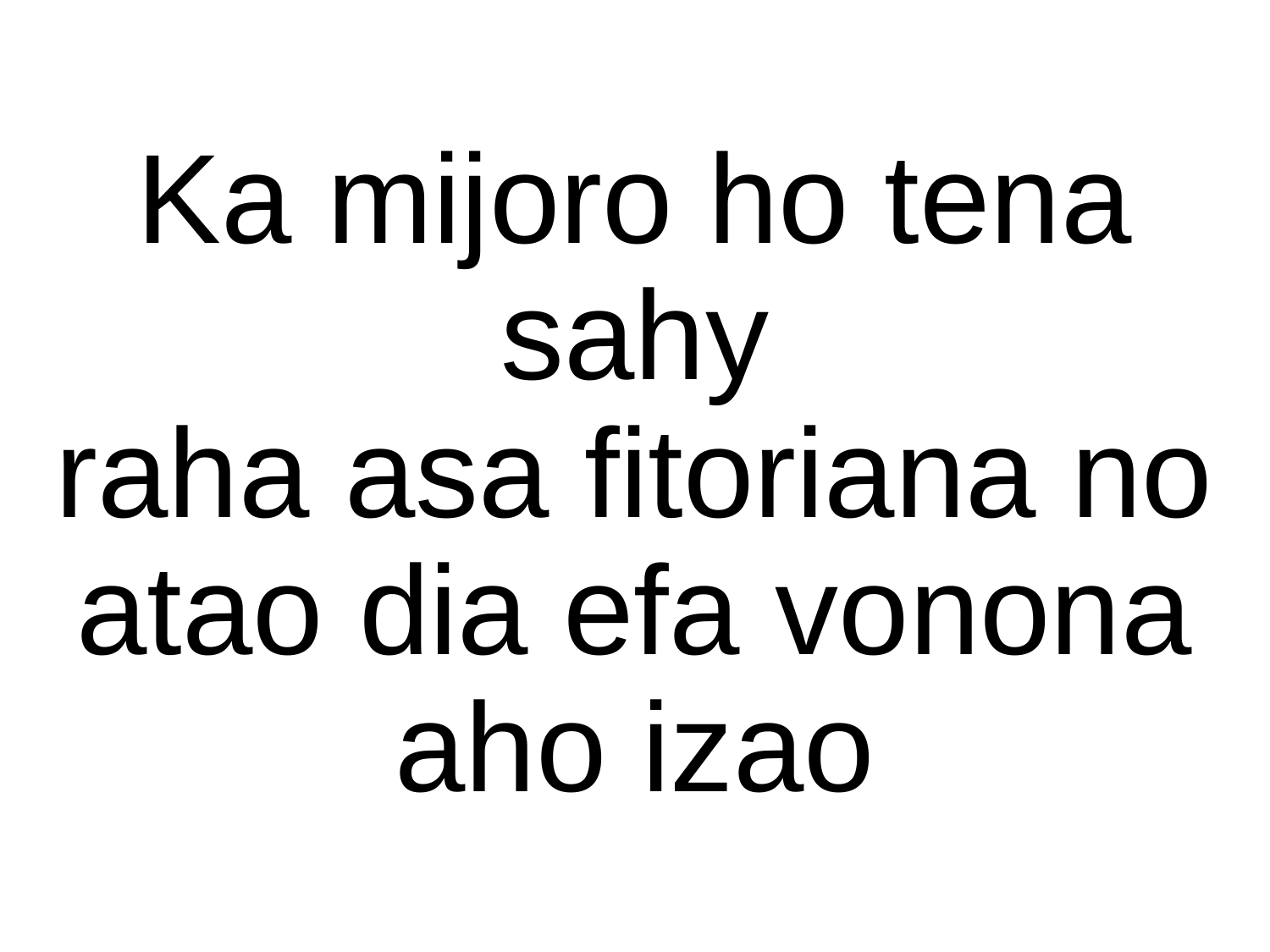

# Ka mijoro ho tena sahy raha asa fitoriana no atao dia efa vonona aho izao